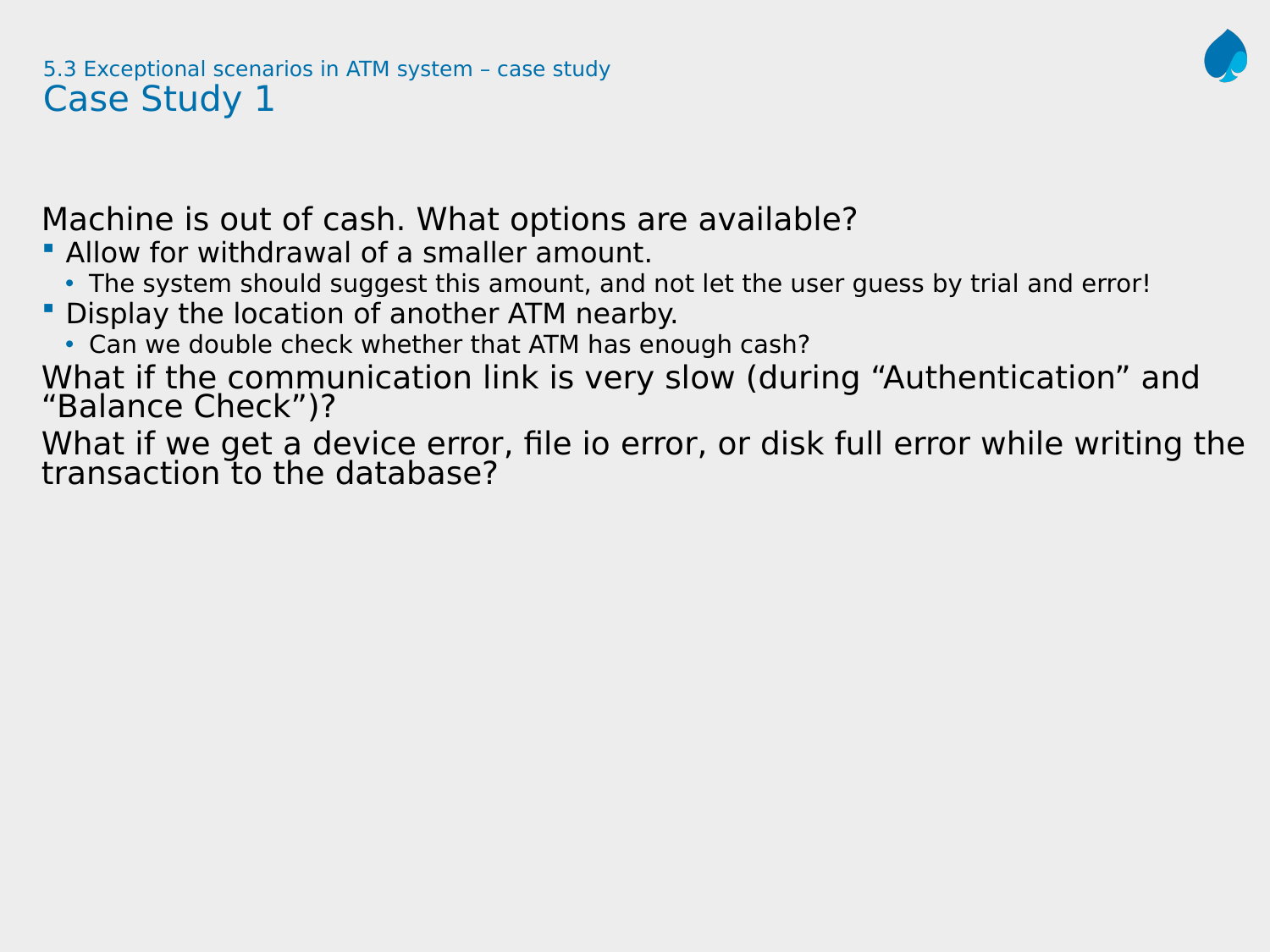

# 5.3 Exceptional scenarios in ATM system – case study Case Study 1
Machine is out of cash. What options are available?
Allow for withdrawal of a smaller amount.
The system should suggest this amount, and not let the user guess by trial and error!
Display the location of another ATM nearby.
Can we double check whether that ATM has enough cash?
What if the communication link is very slow (during “Authentication” and “Balance Check”)?
What if we get a device error, file io error, or disk full error while writing the transaction to the database?